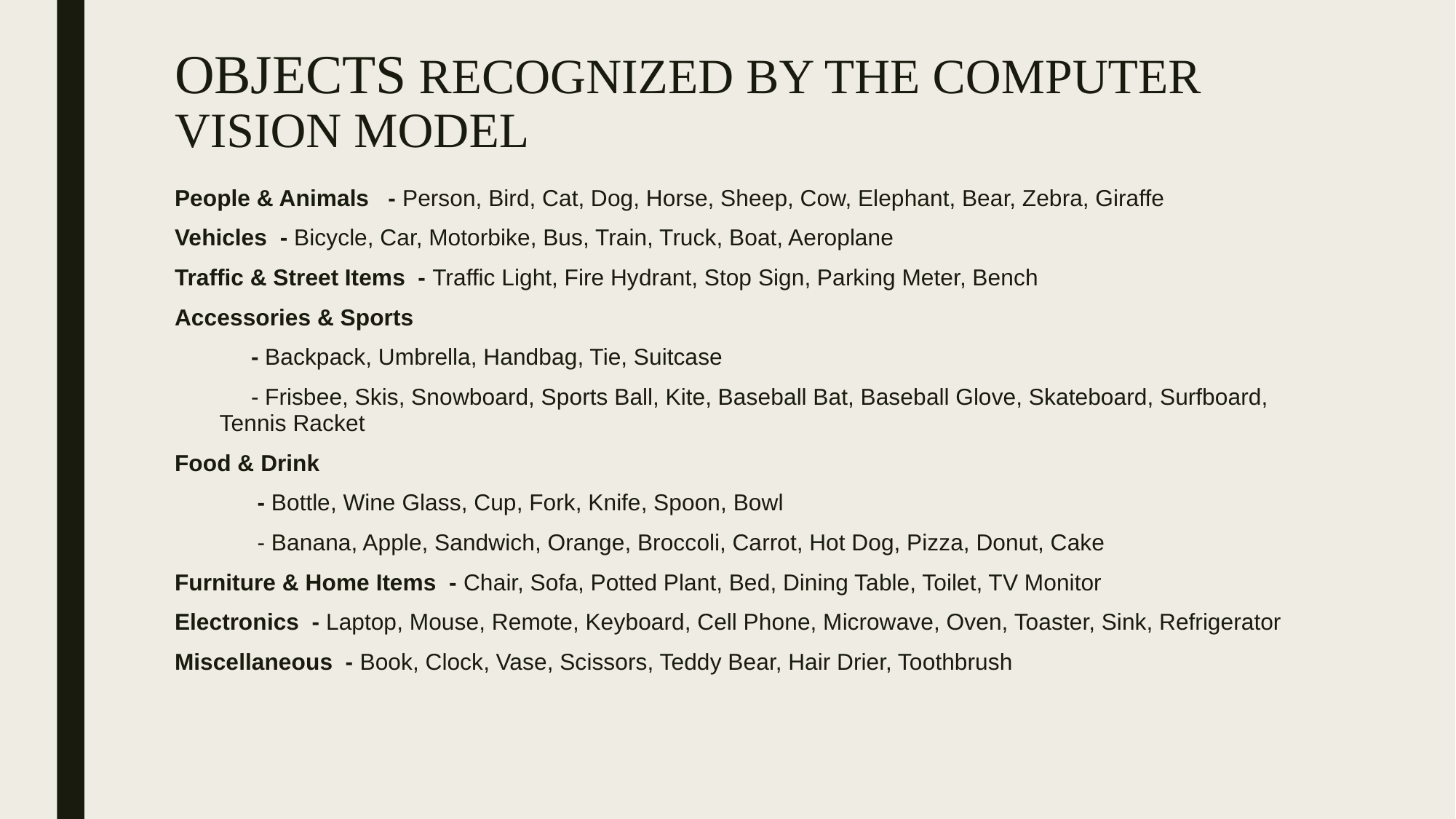

# OBJECTS RECOGNIZED BY THE COMPUTER VISION MODEL
People & Animals   - Person, Bird, Cat, Dog, Horse, Sheep, Cow, Elephant, Bear, Zebra, Giraffe
Vehicles  - Bicycle, Car, Motorbike, Bus, Train, Truck, Boat, Aeroplane
Traffic & Street Items  - Traffic Light, Fire Hydrant, Stop Sign, Parking Meter, Bench
Accessories & Sports
            - Backpack, Umbrella, Handbag, Tie, Suitcase
            - Frisbee, Skis, Snowboard, Sports Ball, Kite, Baseball Bat, Baseball Glove, Skateboard, Surfboard, Tennis Racket
Food & Drink
             - Bottle, Wine Glass, Cup, Fork, Knife, Spoon, Bowl
             - Banana, Apple, Sandwich, Orange, Broccoli, Carrot, Hot Dog, Pizza, Donut, Cake
Furniture & Home Items  - Chair, Sofa, Potted Plant, Bed, Dining Table, Toilet, TV Monitor
Electronics  - Laptop, Mouse, Remote, Keyboard, Cell Phone, Microwave, Oven, Toaster, Sink, Refrigerator
Miscellaneous  - Book, Clock, Vase, Scissors, Teddy Bear, Hair Drier, Toothbrush